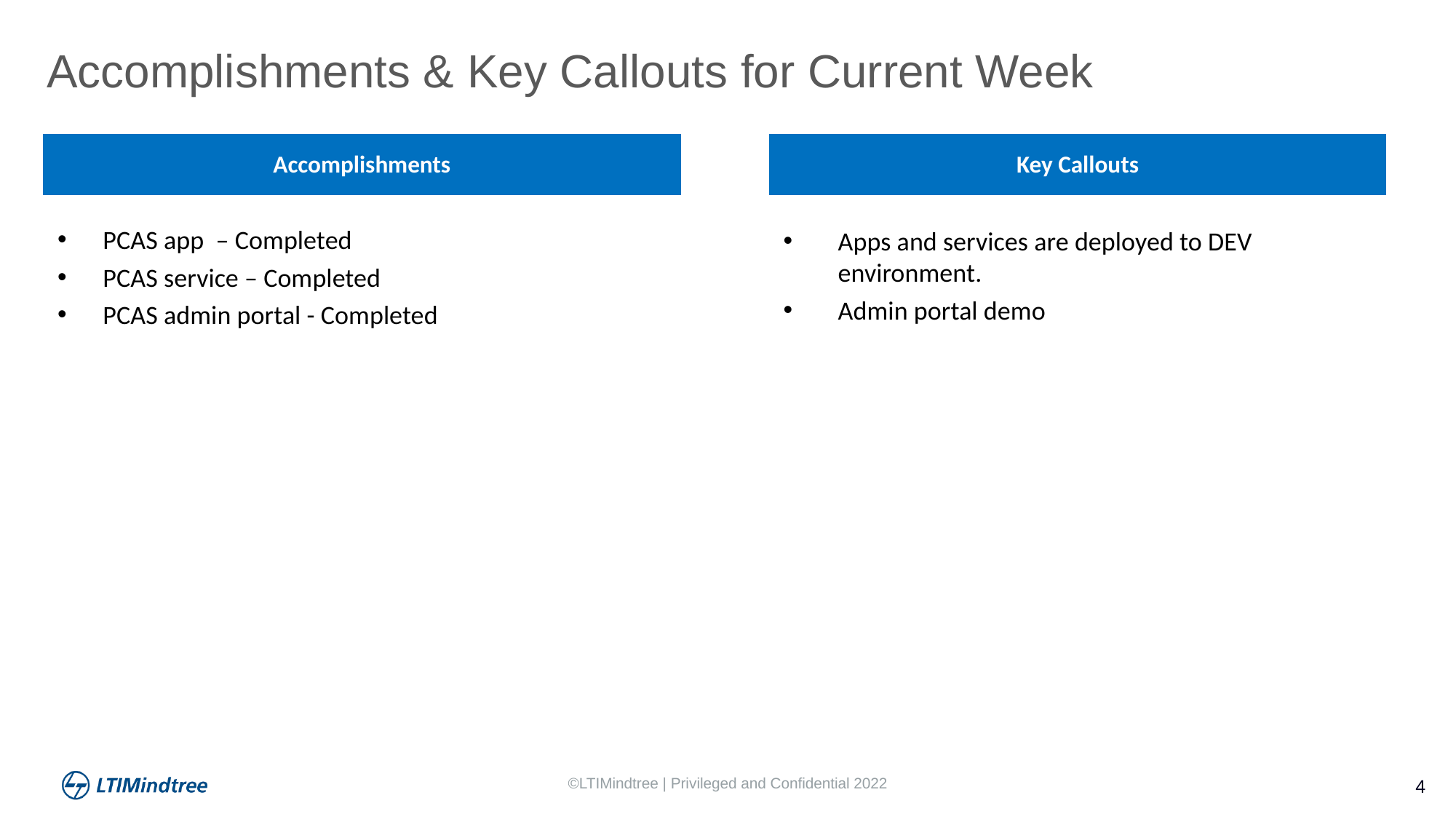

Accomplishments & Key Callouts for Current Week
Accomplishments
Key Callouts
PCAS app  – Completed
PCAS service – Completed
PCAS admin portal - Completed

Apps and services are deployed to DEV environment.
Admin portal demo